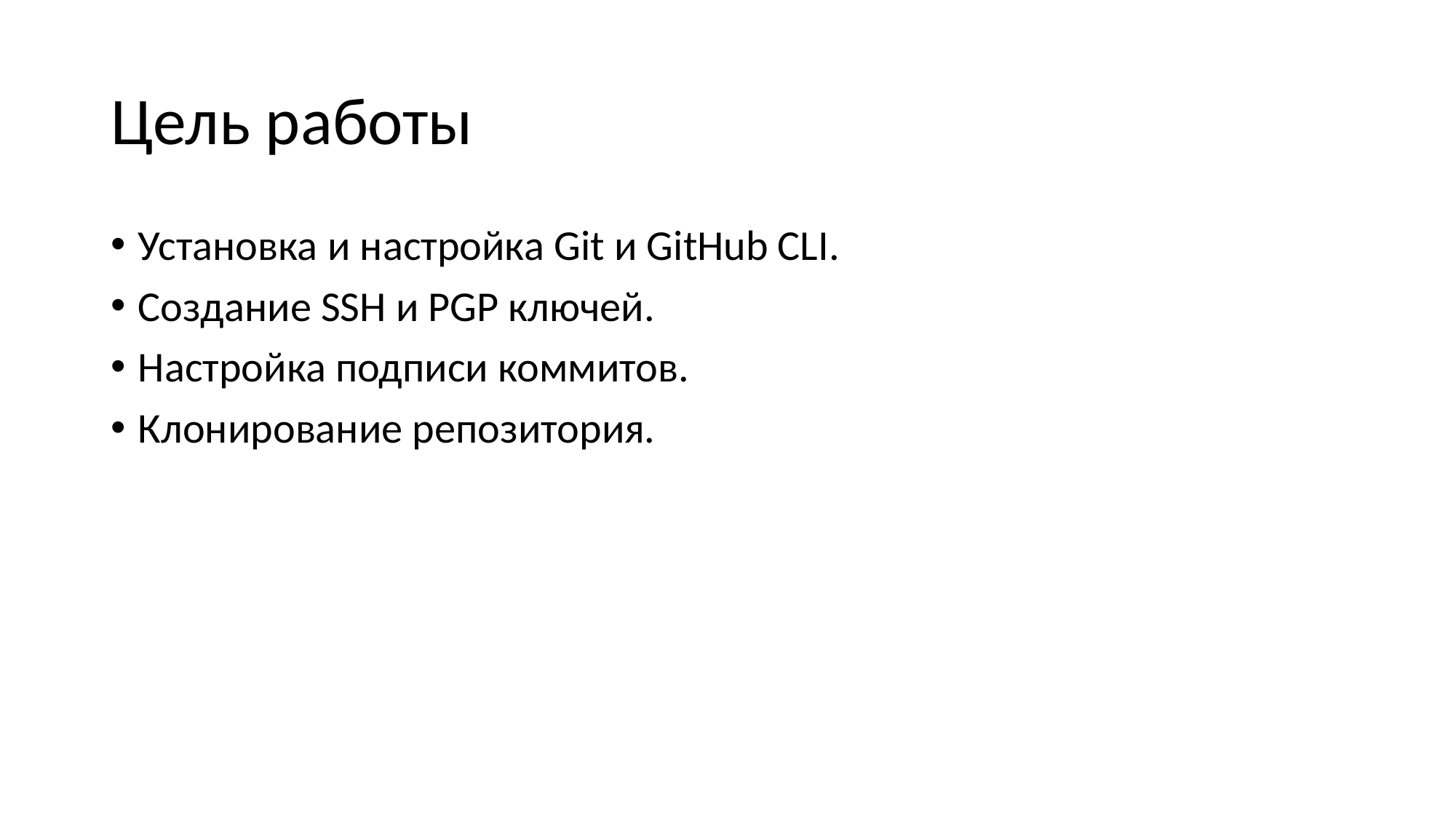

# Цель работы
Установка и настройка Git и GitHub CLI.
Создание SSH и PGP ключей.
Настройка подписи коммитов.
Клонирование репозитория.